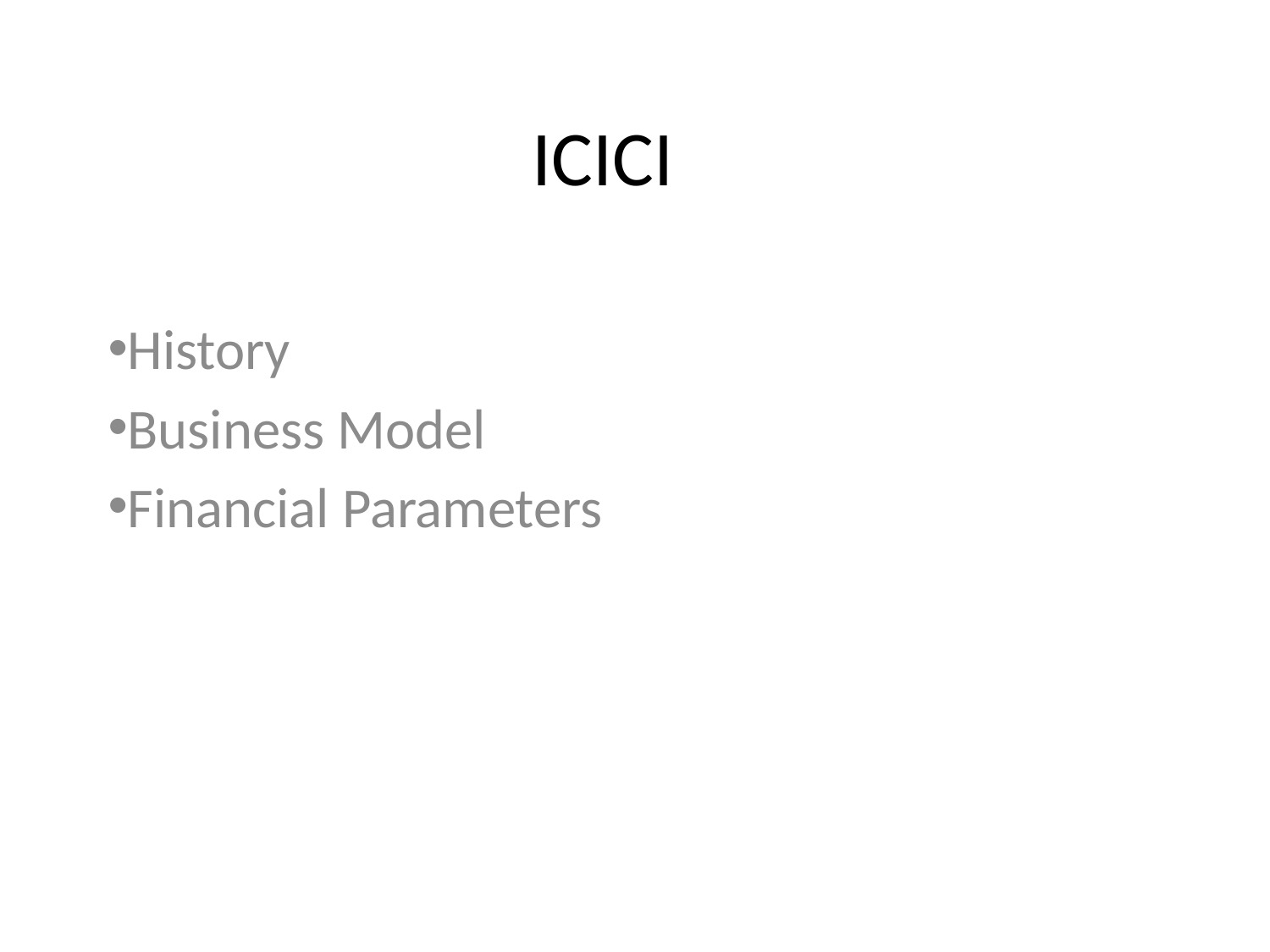

# ICICI
History
Business Model
Financial Parameters